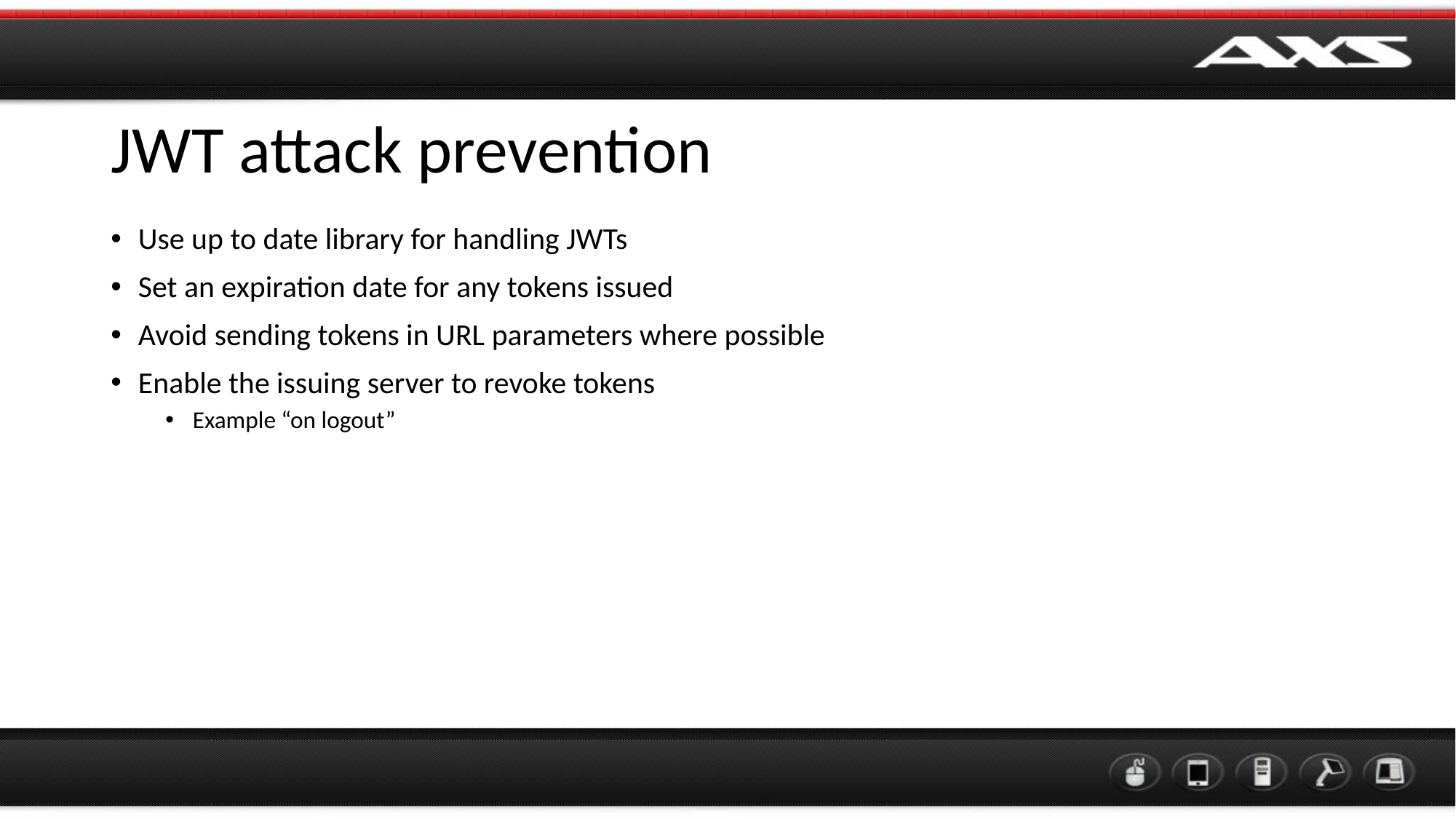

# JWT attack prevention
Use up to date library for handling JWTs
Set an expiration date for any tokens issued
Avoid sending tokens in URL parameters where possible
Enable the issuing server to revoke tokens
Example “on logout”